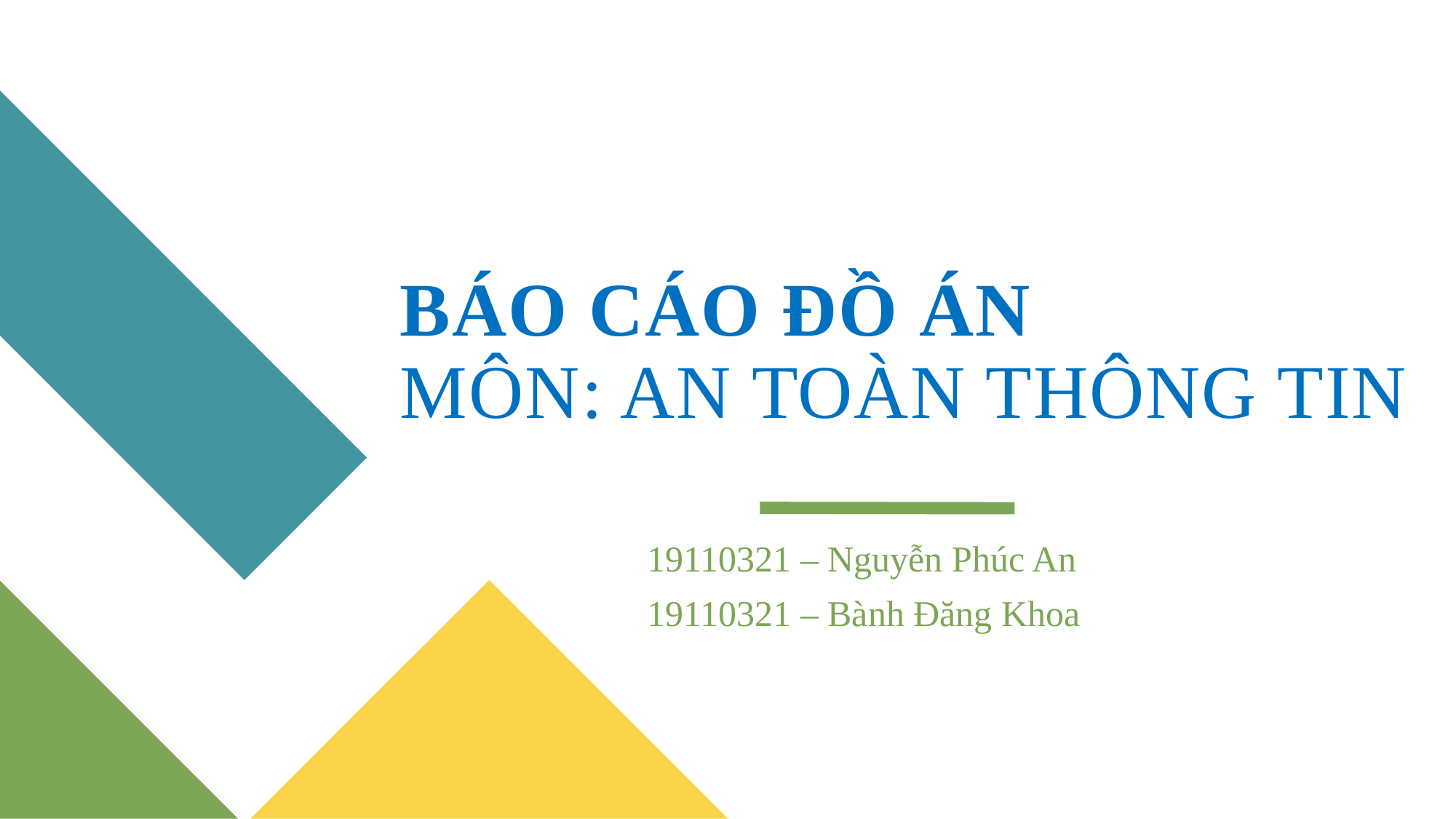

# BÁO CÁO ĐỒ ÁN MÔN: AN TOÀN THÔNG TIN
19110321 – Nguyễn Phúc An
19110321 – Bành Đăng Khoa